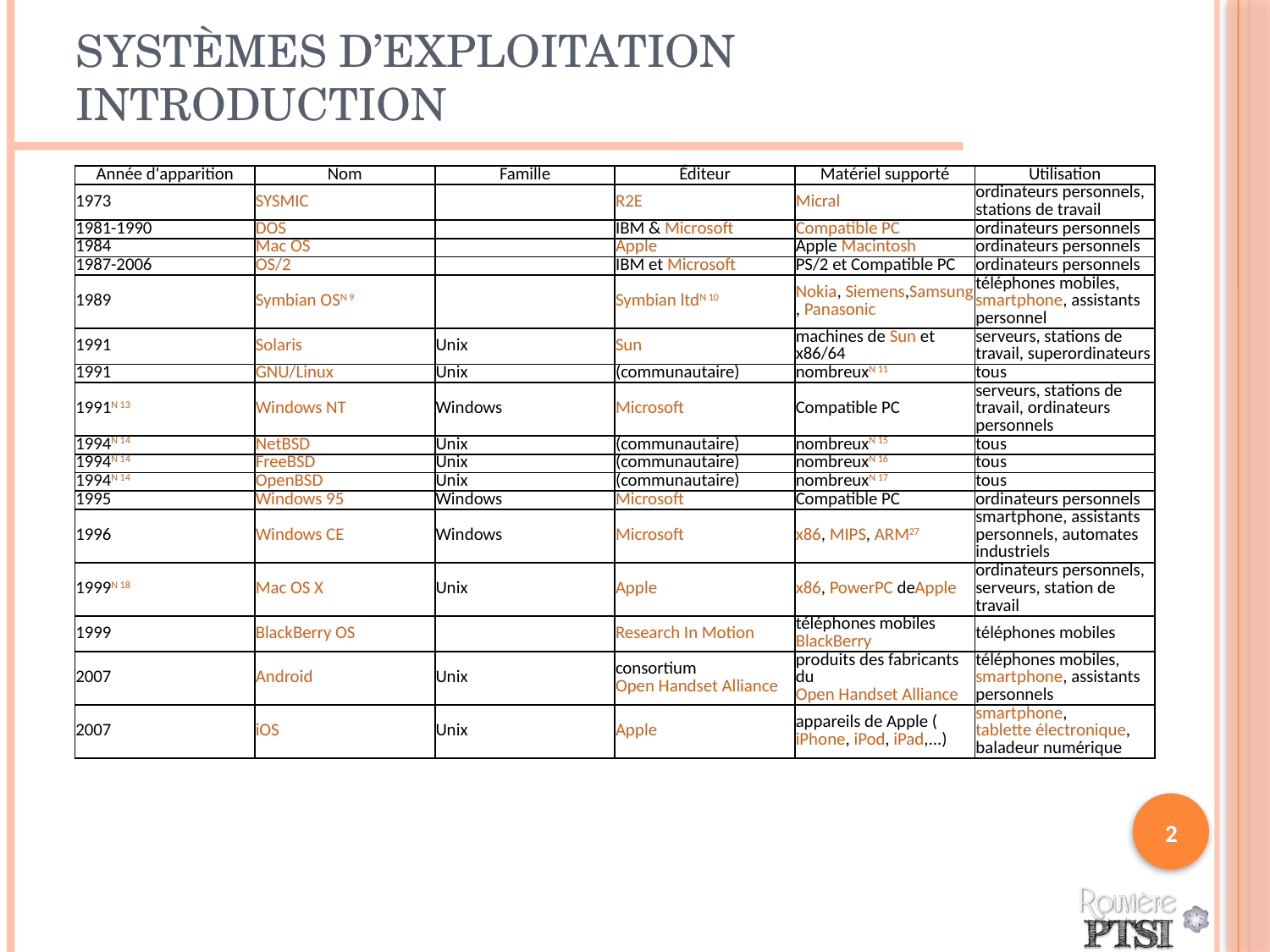

# Systèmes d’exploitation Introduction
| Année d'apparition | Nom | Famille | Éditeur | Matériel supporté | Utilisation |
| --- | --- | --- | --- | --- | --- |
| 1973 | SYSMIC |  | R2E | Micral | ordinateurs personnels, stations de travail |
| 1981-1990 | DOS |  | IBM & Microsoft | Compatible PC | ordinateurs personnels |
| 1984 | Mac OS |  | Apple | Apple Macintosh | ordinateurs personnels |
| 1987-2006 | OS/2 |  | IBM et Microsoft | PS/2 et Compatible PC | ordinateurs personnels |
| 1989 | Symbian OSN 9 |  | Symbian ltdN 10 | Nokia, Siemens,Samsung, Panasonic | téléphones mobiles,smartphone, assistants personnel |
| 1991 | Solaris | Unix | Sun | machines de Sun et x86/64 | serveurs, stations de travail, superordinateurs |
| 1991 | GNU/Linux | Unix | (communautaire) | nombreuxN 11 | tous |
| 1991N 13 | Windows NT | Windows | Microsoft | Compatible PC | serveurs, stations de travail, ordinateurs personnels |
| 1994N 14 | NetBSD | Unix | (communautaire) | nombreuxN 15 | tous |
| 1994N 14 | FreeBSD | Unix | (communautaire) | nombreuxN 16 | tous |
| 1994N 14 | OpenBSD | Unix | (communautaire) | nombreuxN 17 | tous |
| 1995 | Windows 95 | Windows | Microsoft | Compatible PC | ordinateurs personnels |
| 1996 | Windows CE | Windows | Microsoft | x86, MIPS, ARM27 | smartphone, assistants personnels, automates industriels |
| 1999N 18 | Mac OS X | Unix | Apple | x86, PowerPC deApple | ordinateurs personnels, serveurs, station de travail |
| 1999 | BlackBerry OS |  | Research In Motion | téléphones mobilesBlackBerry | téléphones mobiles |
| 2007 | Android | Unix | consortium Open Handset Alliance | produits des fabricants du Open Handset Alliance | téléphones mobiles,smartphone, assistants personnels |
| 2007 | iOS | Unix | Apple | appareils de Apple (iPhone, iPod, iPad,...) | smartphone, tablette électronique, baladeur numérique |
2